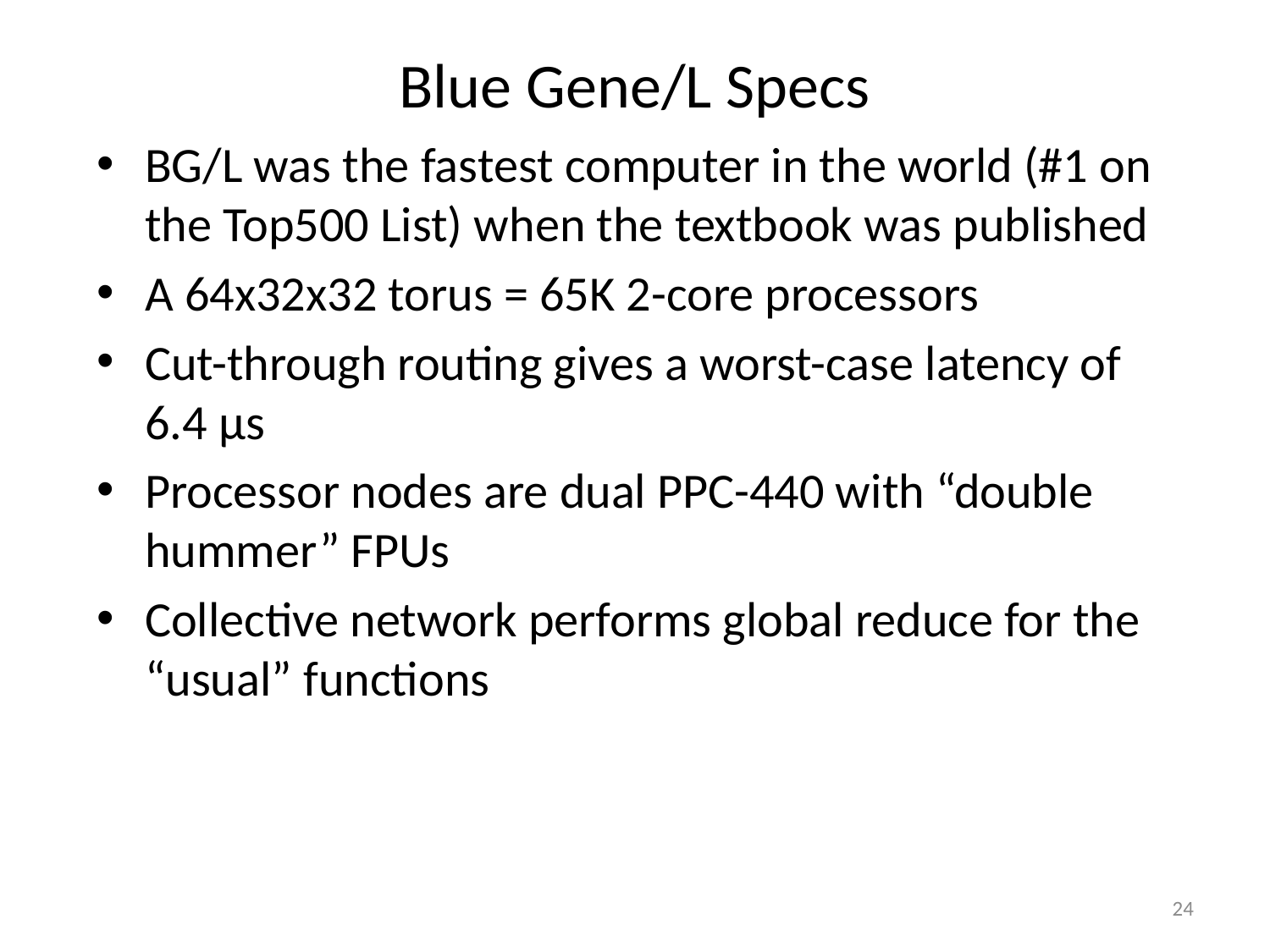

# Blue Gene/L Specs
BG/L was the fastest computer in the world (#1 on the Top500 List) when the textbook was published
A 64x32x32 torus = 65K 2-core processors
Cut-through routing gives a worst-case latency of 6.4 µs
Processor nodes are dual PPC-440 with “double hummer” FPUs
Collective network performs global reduce for the “usual” functions
24